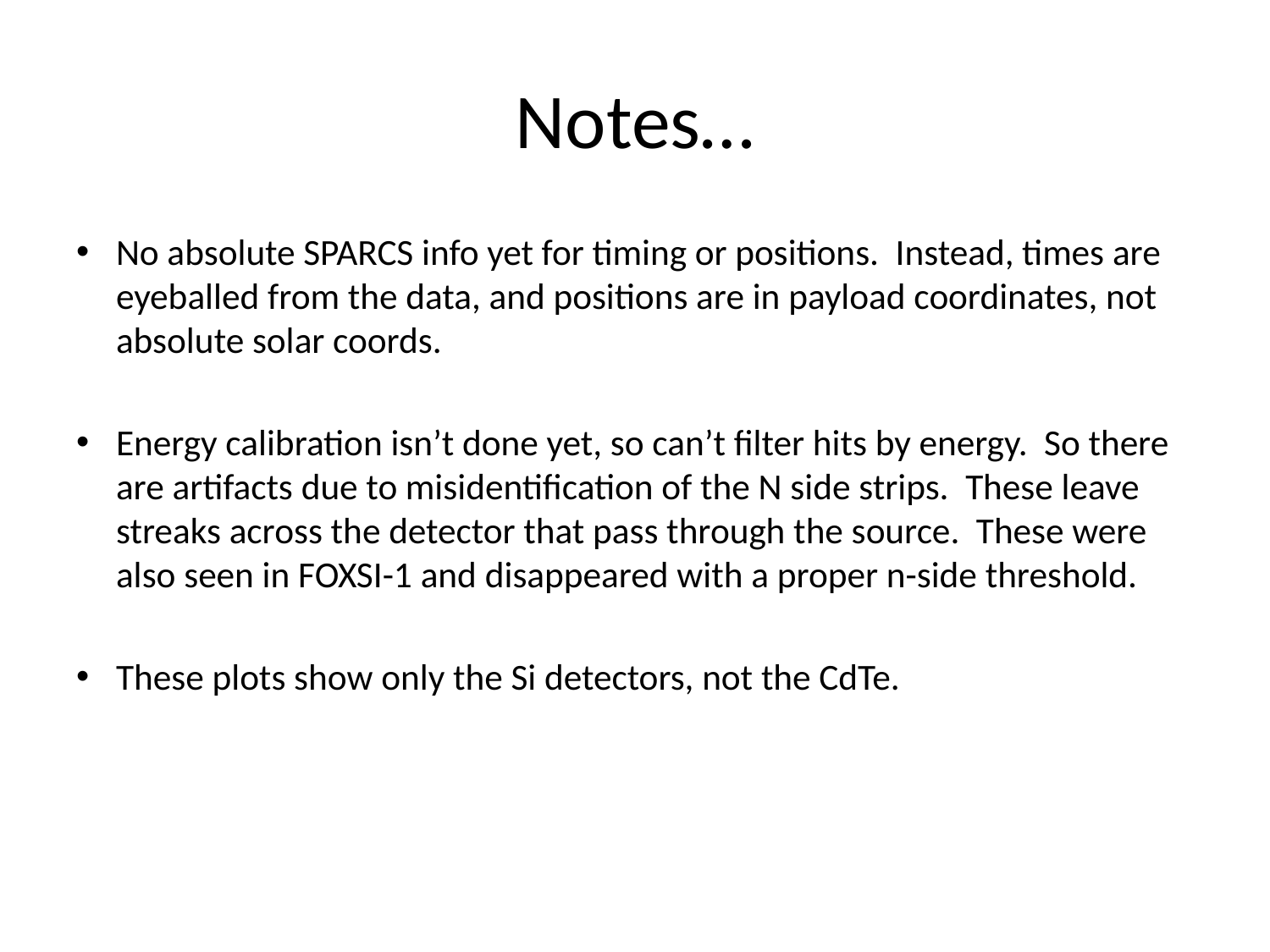

# Notes…
No absolute SPARCS info yet for timing or positions.  Instead, times are eyeballed from the data, and positions are in payload coordinates, not absolute solar coords.

Energy calibration isn’t done yet, so can’t filter hits by energy.  So there are artifacts due to misidentification of the N side strips.  These leave streaks across the detector that pass through the source.  These were also seen in FOXSI-1 and disappeared with a proper n-side threshold.

These plots show only the Si detectors, not the CdTe.